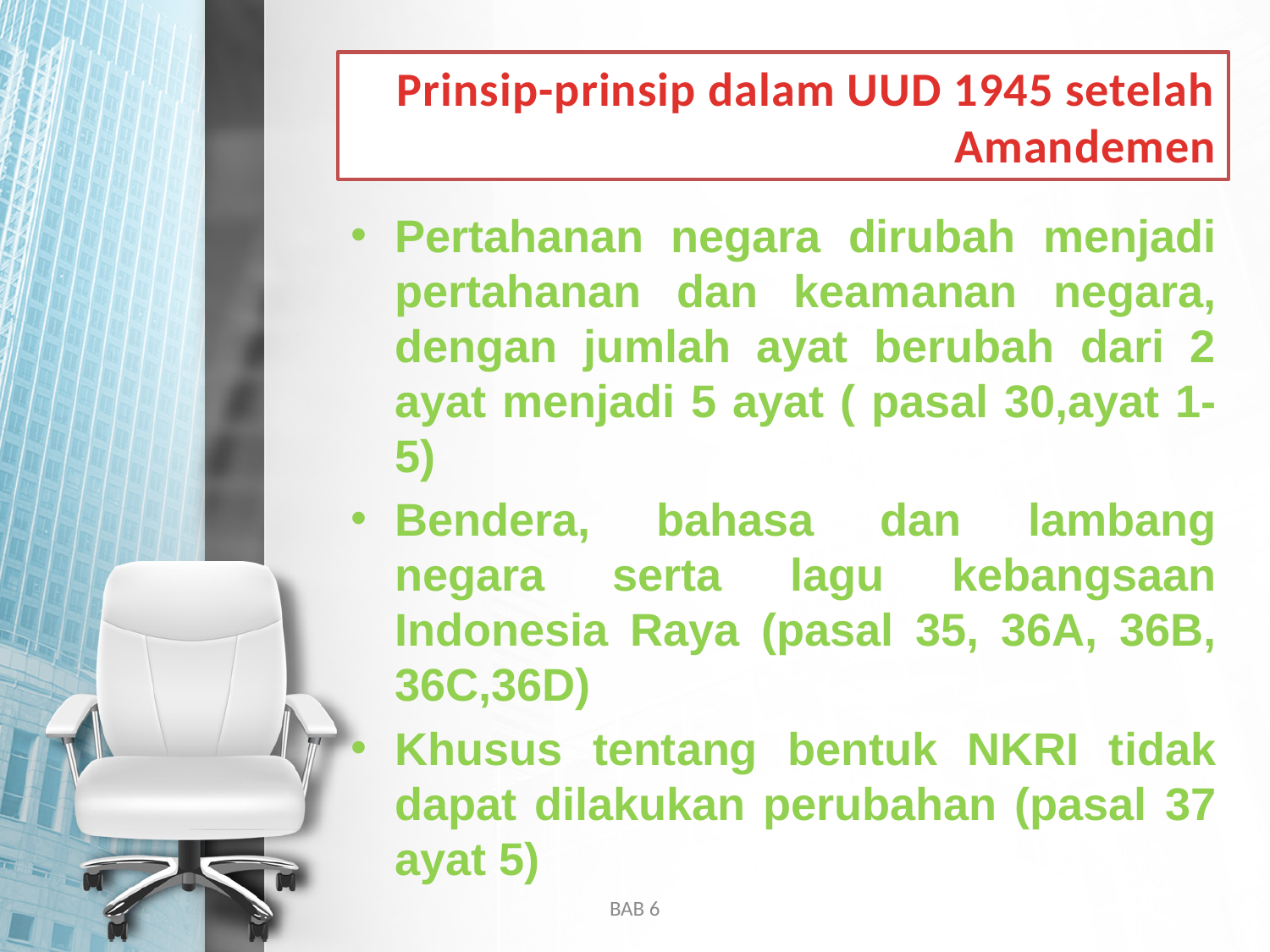

# Prinsip-prinsip dalam UUD 1945 setelah Amandemen
Pertahanan negara dirubah menjadi pertahanan dan keamanan negara, dengan jumlah ayat berubah dari 2 ayat menjadi 5 ayat ( pasal 30,ayat 1-5)
Bendera, bahasa dan lambang negara serta lagu kebangsaan Indonesia Raya (pasal 35, 36A, 36B, 36C,36D)
Khusus tentang bentuk NKRI tidak dapat dilakukan perubahan (pasal 37 ayat 5)
BAB 6